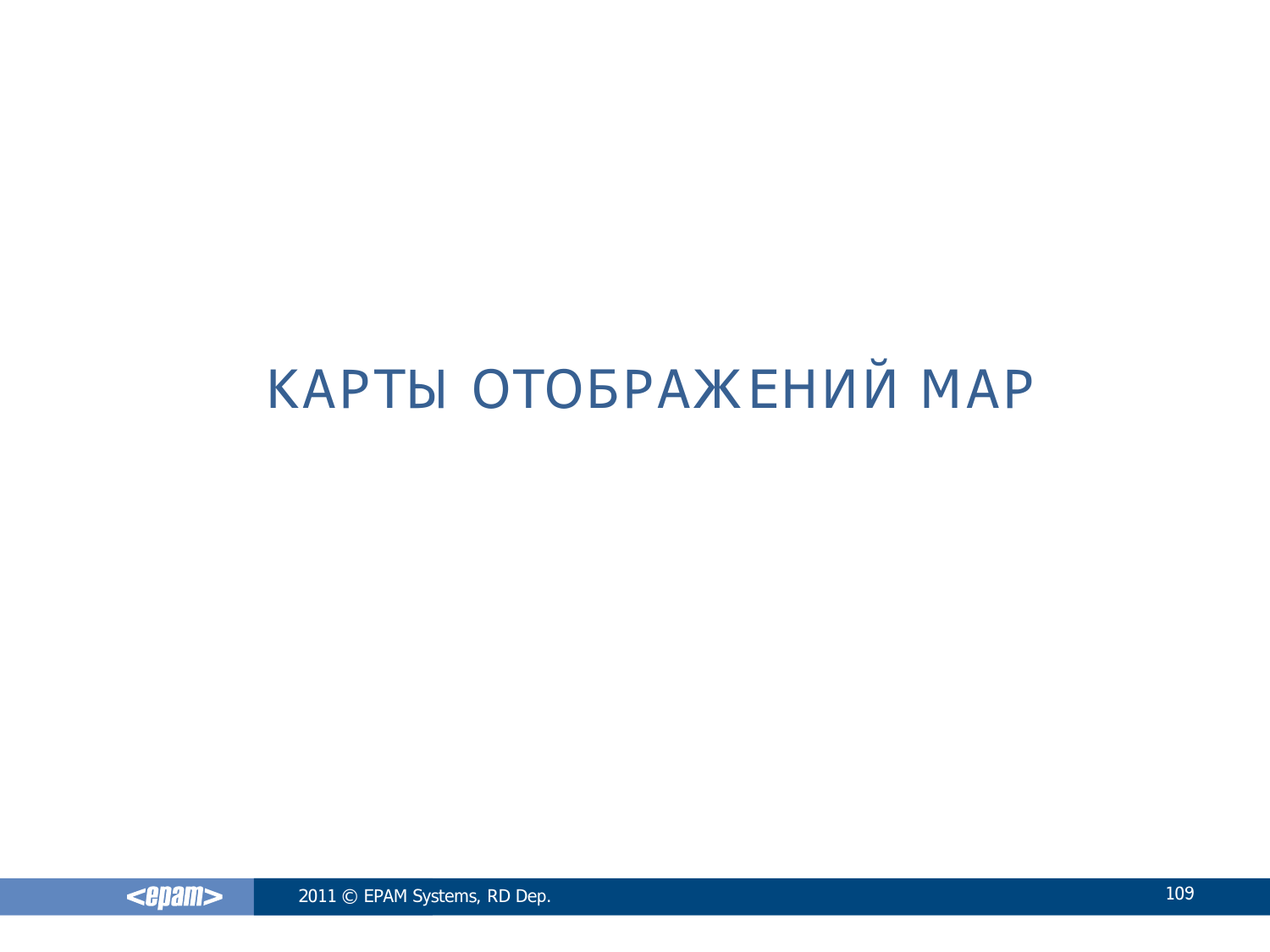

# Карты отображений map
109
2011 © EPAM Systems, RD Dep.